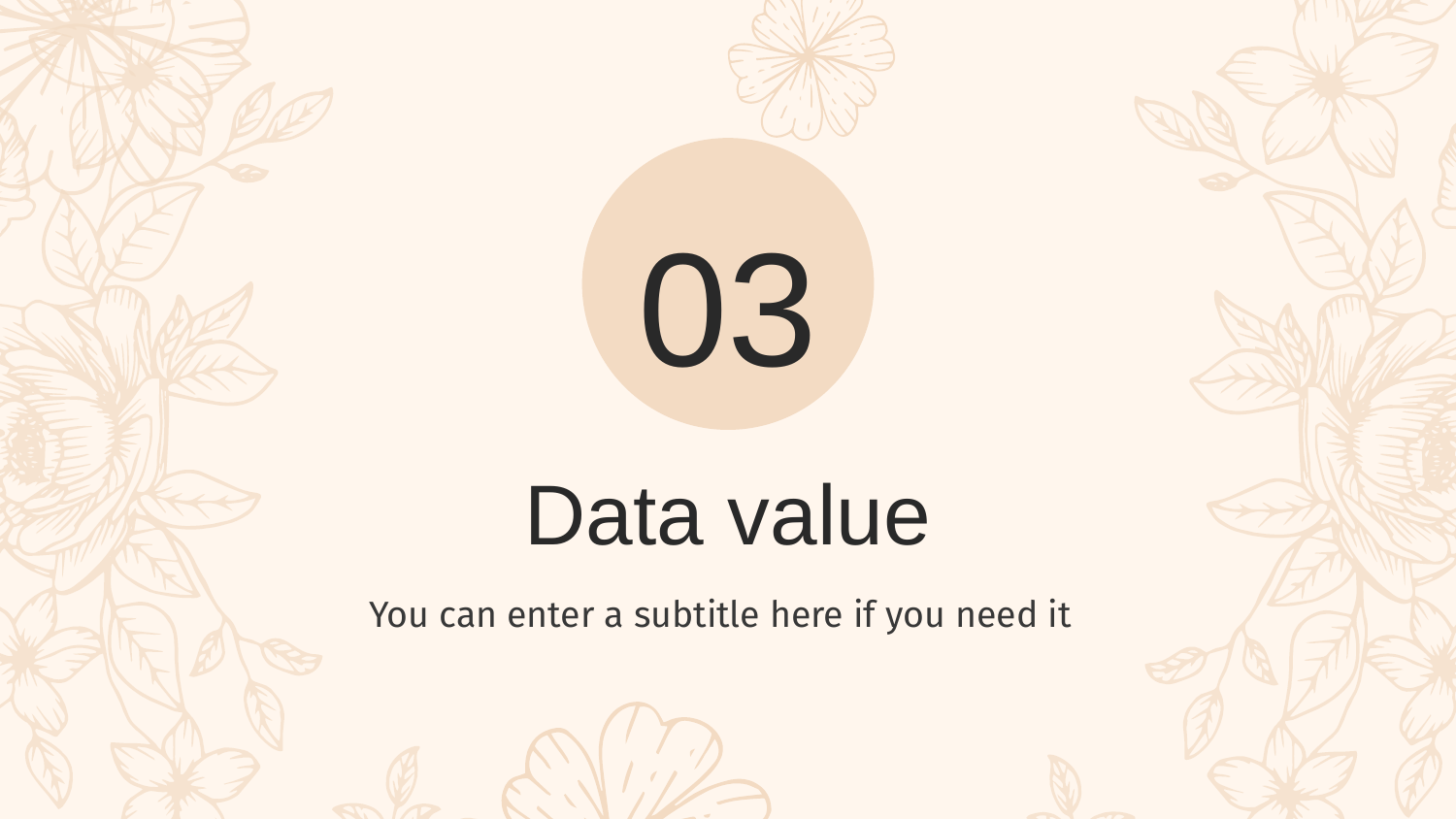

03
# Data value
You can enter a subtitle here if you need it